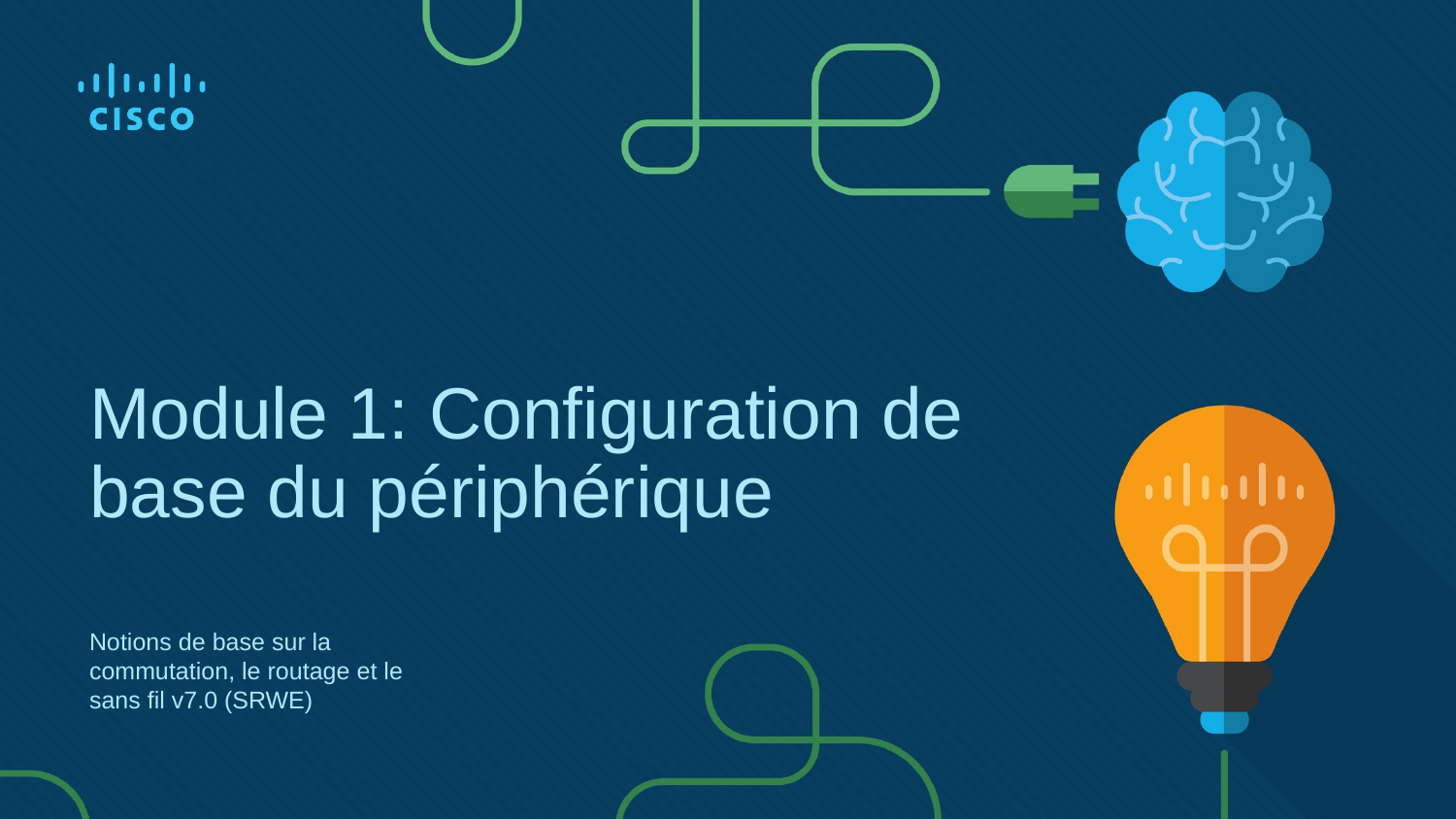

# Module 1: Configuration de base du périphérique
Notions de base sur la commutation, le routage et le sans fil v7.0 (SRWE)